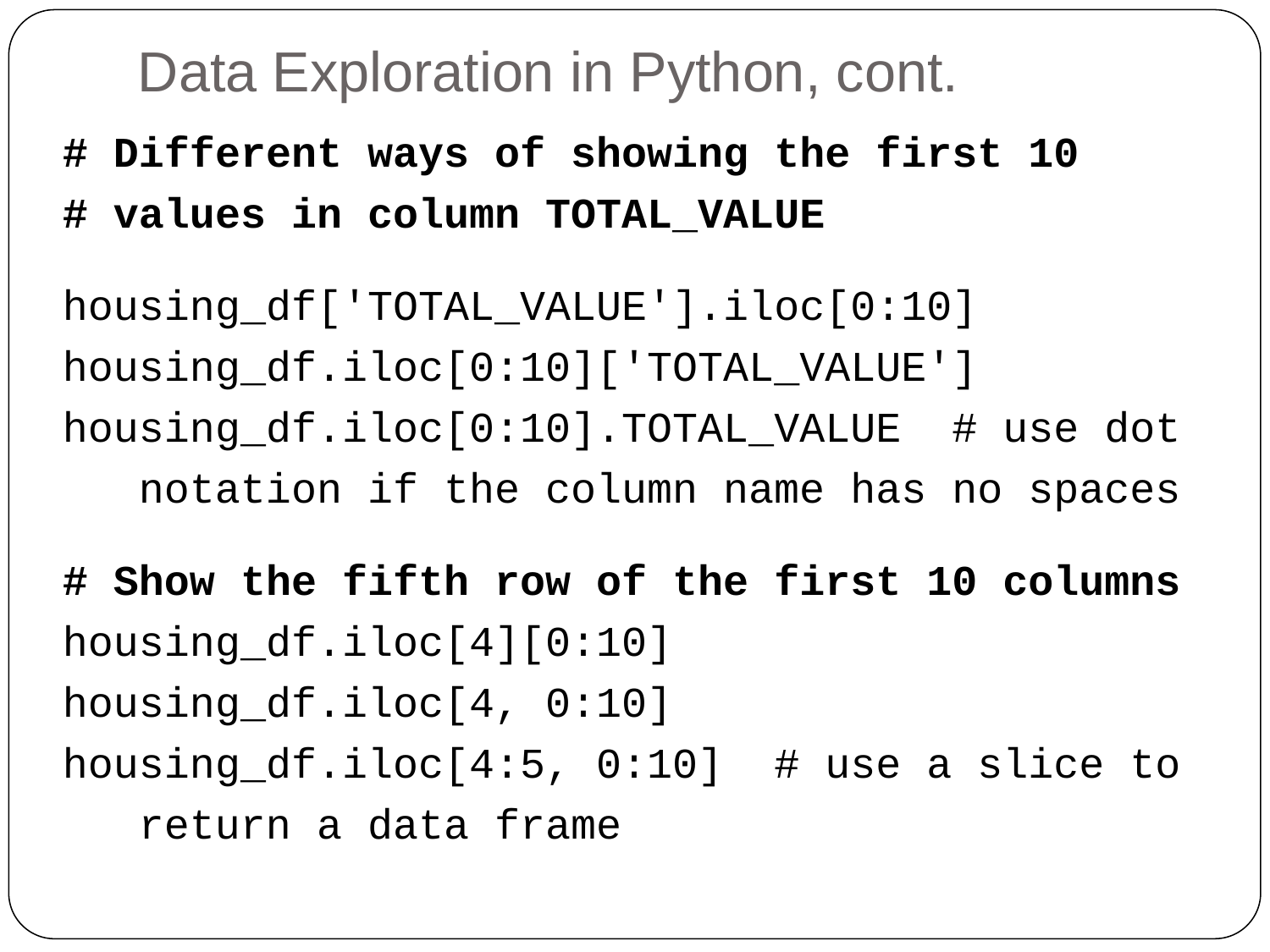

# Data Exploration in Python, cont.
# Different ways of showing the first 10
# values in column TOTAL_VALUE

housing_df['TOTAL_VALUE'].iloc[0:10]
housing_df.iloc[0:10]['TOTAL_VALUE']
housing_df.iloc[0:10].TOTAL_VALUE  # use dot
   notation if the column name has no spaces

# Show the fifth row of the first 10 columns
housing_df.iloc[4][0:10]
housing_df.iloc[4, 0:10]
housing_df.iloc[4:5, 0:10]  # use a slice to
   return a data frame